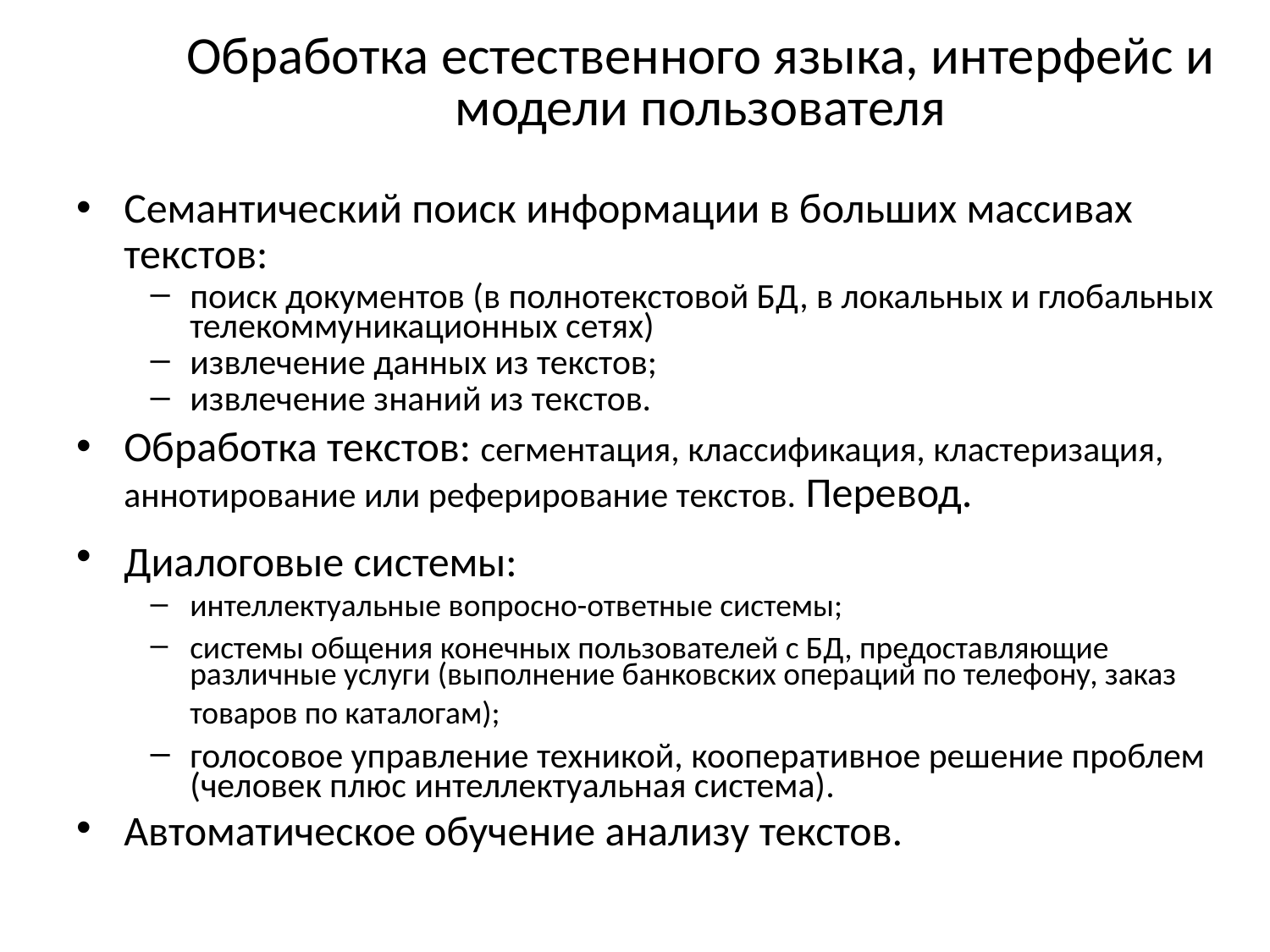

# Обработка естественного языка, интерфейс и модели пользователя
Семантический поиск информации в больших массивах текстов:
поиск документов (в полнотекстовой БД, в локальных и глобальных телекоммуникационных сетях)
извлечение данных из текстов;
извлечение знаний из текстов.
Обработка текстов: сегментация, классификация, кластеризация, аннотирование или реферирование текстов. Перевод.
Диалоговые системы:
интеллектуальные вопросно-ответные системы;
системы общения конечных пользователей с БД, предоставляющие  различные услуги (выполнение банковских операций по телефону, заказ товаров по каталогам);
голосовое управление техникой, кооперативное решение проблем (человек плюс интеллектуальная система).
Автоматическое обучение анализу текстов.